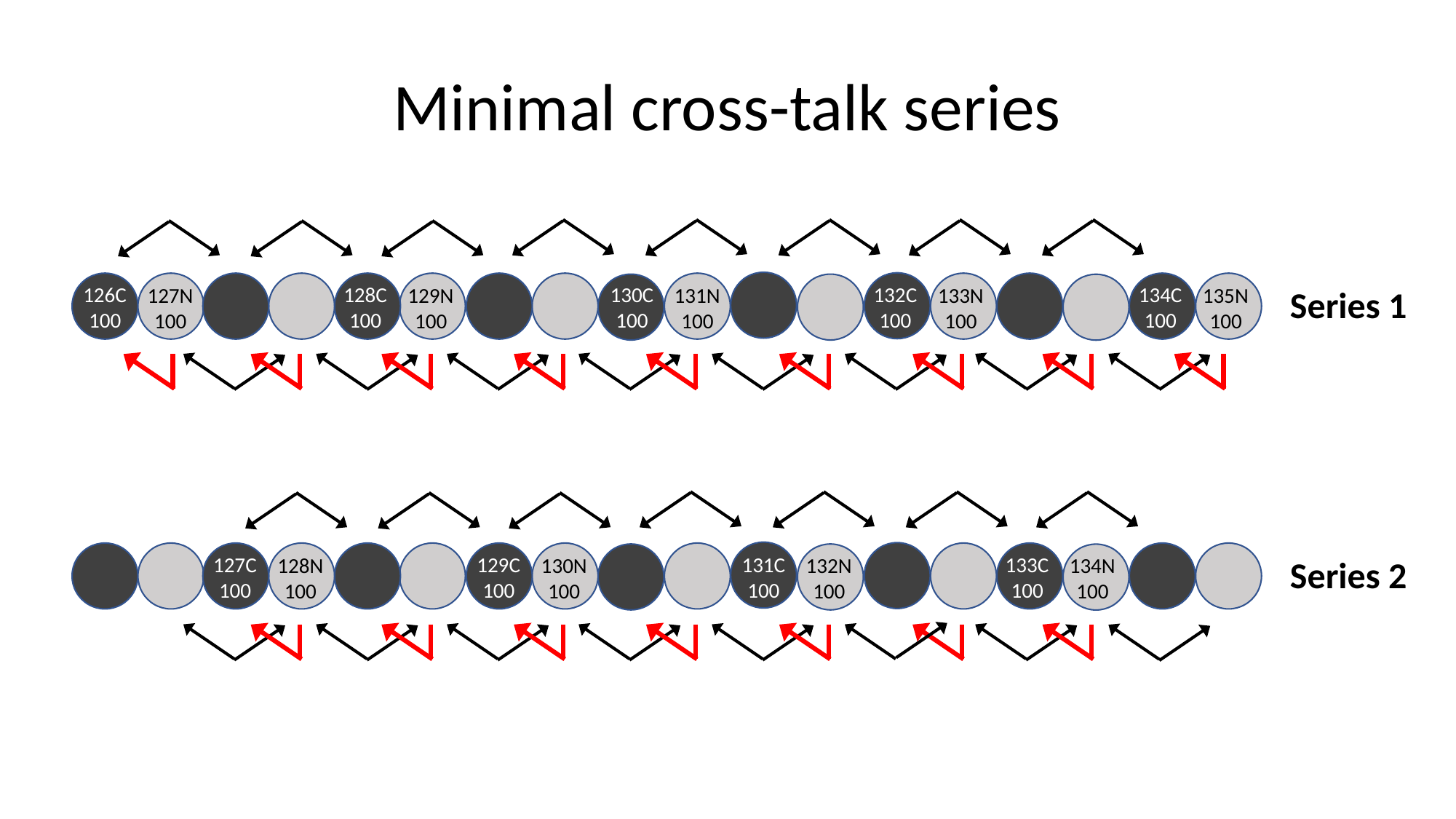

# Minimal cross-talk series

126C
100
128C
100
130C
100
132C
100
134C
100
127N
100
129N
100
131N
100
133N
100
135N
100
Series 1

127C
100
129C
100
131C
100
133C
100
128N
100
130N
100
132N
100
134N
100
Series 2